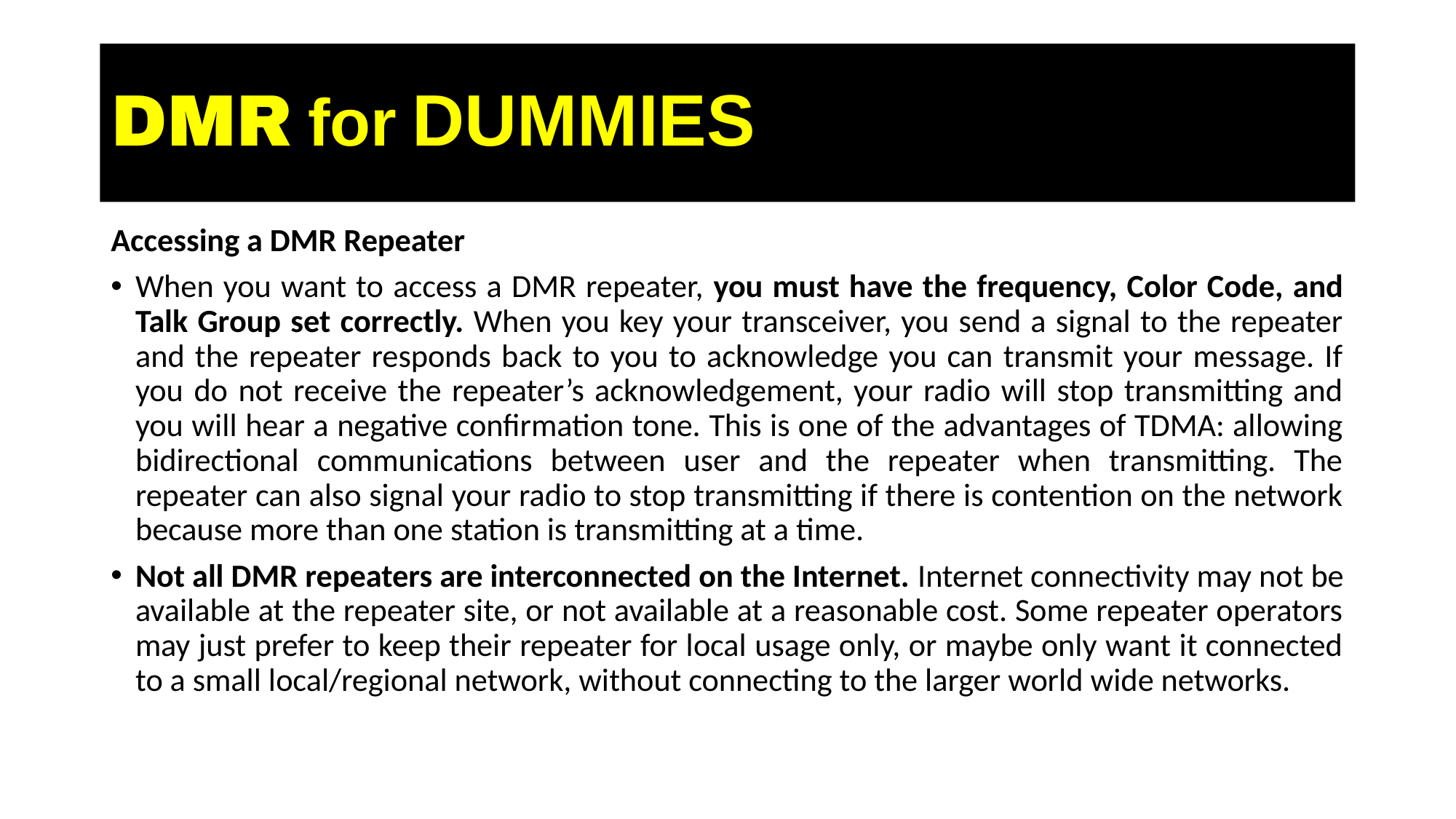

# DMR for DUMMIES
Accessing a DMR Repeater
When you want to access a DMR repeater, you must have the frequency, Color Code, and Talk Group set correctly. When you key your transceiver, you send a signal to the repeater and the repeater responds back to you to acknowledge you can transmit your message. If you do not receive the repeater’s acknowledgement, your radio will stop transmitting and you will hear a negative confirmation tone. This is one of the advantages of TDMA: allowing bidirectional communications between user and the repeater when transmitting. The repeater can also signal your radio to stop transmitting if there is contention on the network because more than one station is transmitting at a time.
Not all DMR repeaters are interconnected on the Internet. Internet connectivity may not be available at the repeater site, or not available at a reasonable cost. Some repeater operators may just prefer to keep their repeater for local usage only, or maybe only want it connected to a small local/regional network, without connecting to the larger world wide networks.